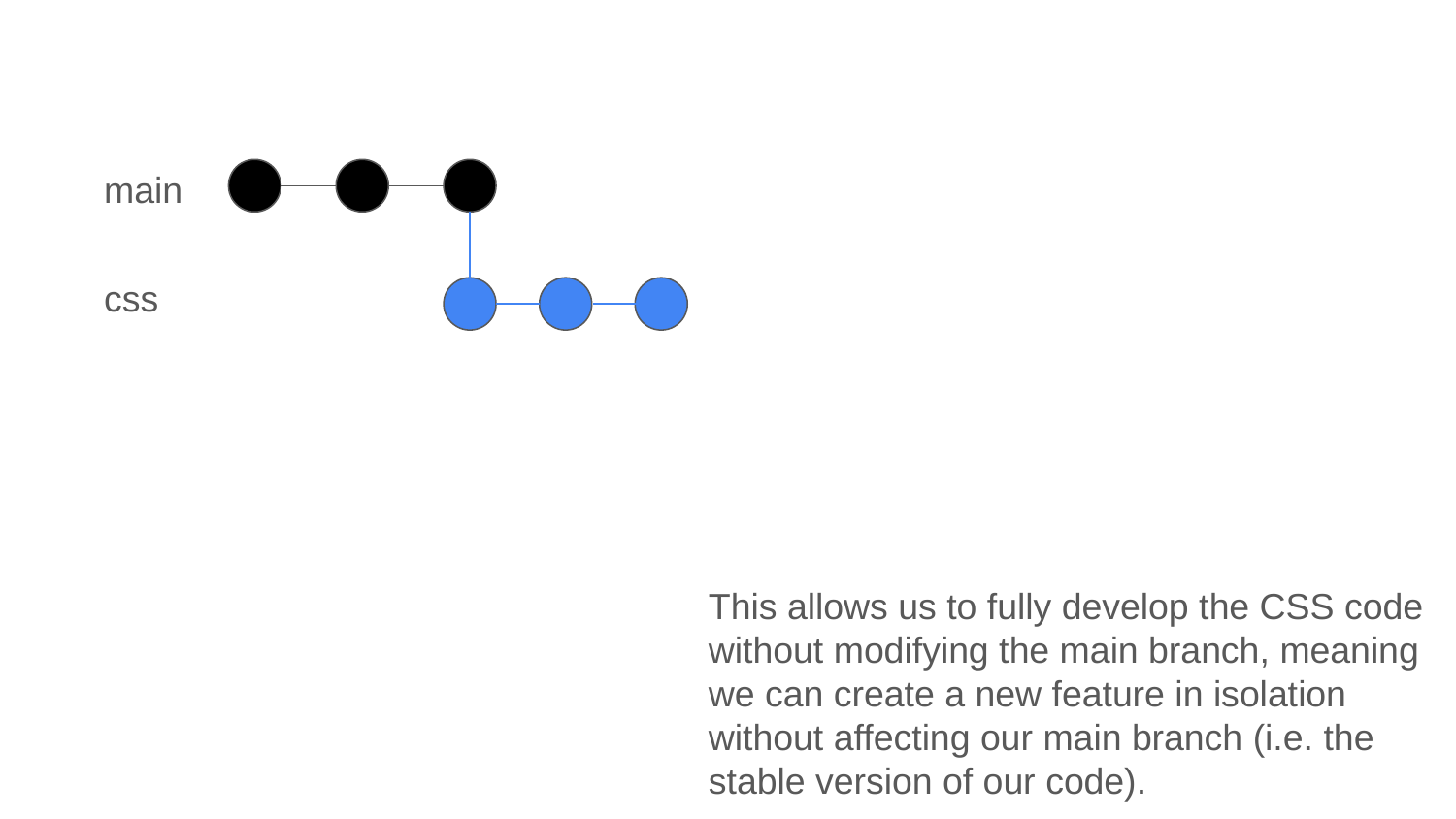

main

css

This allows us to fully develop the CSS code without modifying the main branch, meaning we can create a new feature in isolation without affecting our main branch (i.e. the stable version of our code).